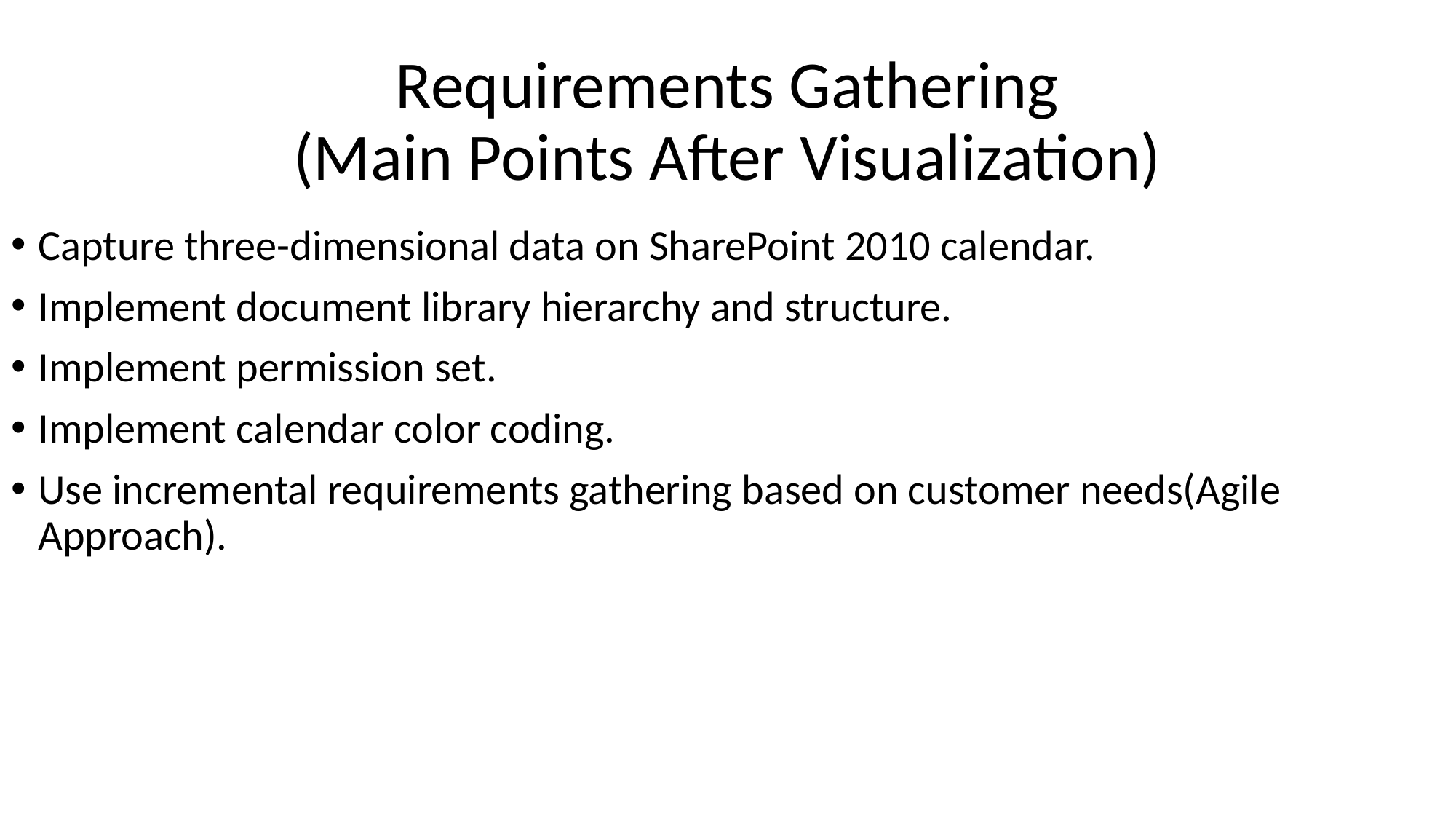

# Requirements Gathering (Main Points After Visualization)
Capture three-dimensional data on SharePoint 2010 calendar.
Implement document library hierarchy and structure.
Implement permission set.
Implement calendar color coding.
Use incremental requirements gathering based on customer needs(Agile Approach).